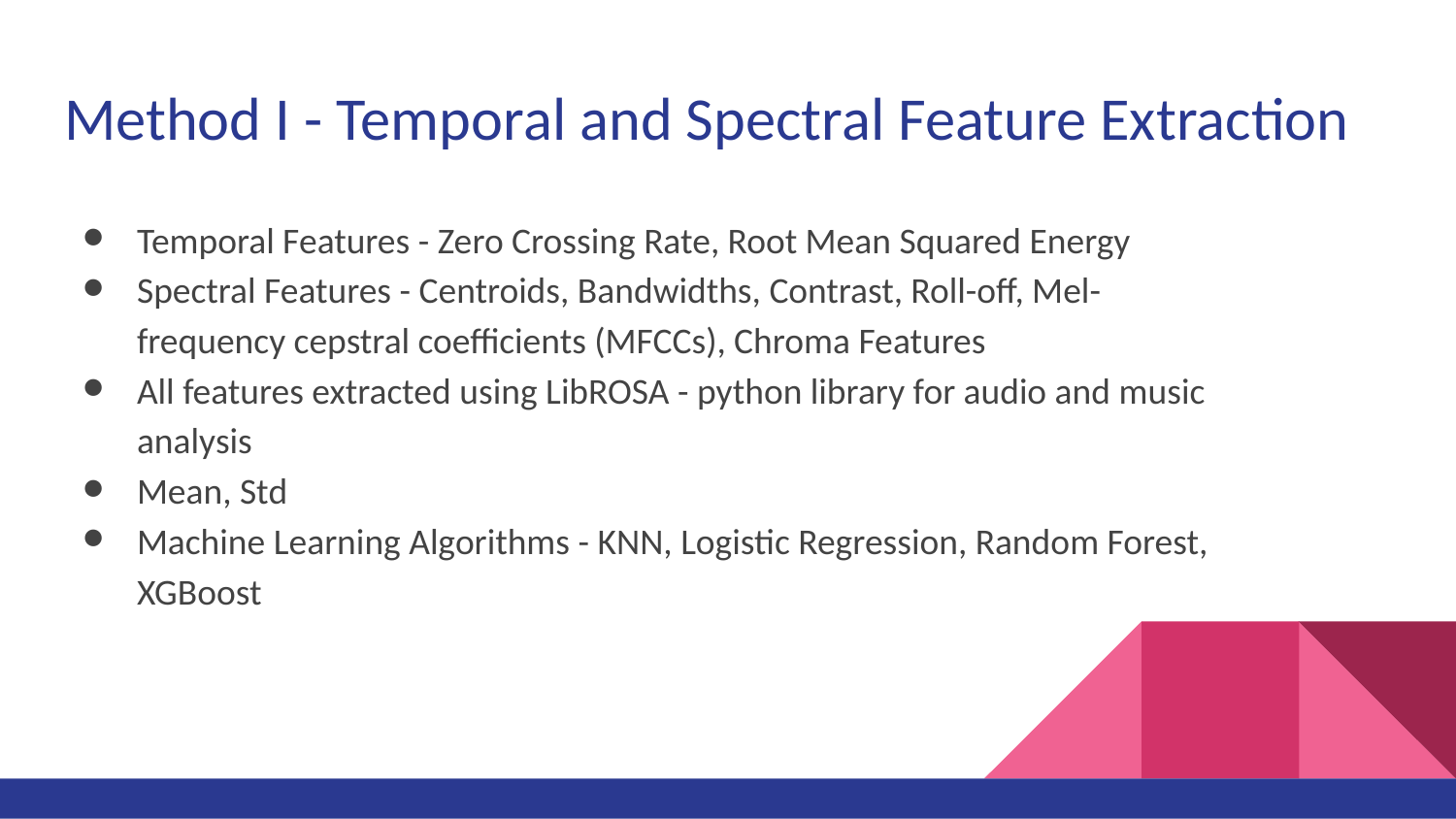

# Method I - Temporal and Spectral Feature Extraction
Temporal Features - Zero Crossing Rate, Root Mean Squared Energy
Spectral Features - Centroids, Bandwidths, Contrast, Roll-off, Mel-frequency cepstral coefficients (MFCCs), Chroma Features
All features extracted using LibROSA - python library for audio and music analysis
Mean, Std
Machine Learning Algorithms - KNN, Logistic Regression, Random Forest, XGBoost